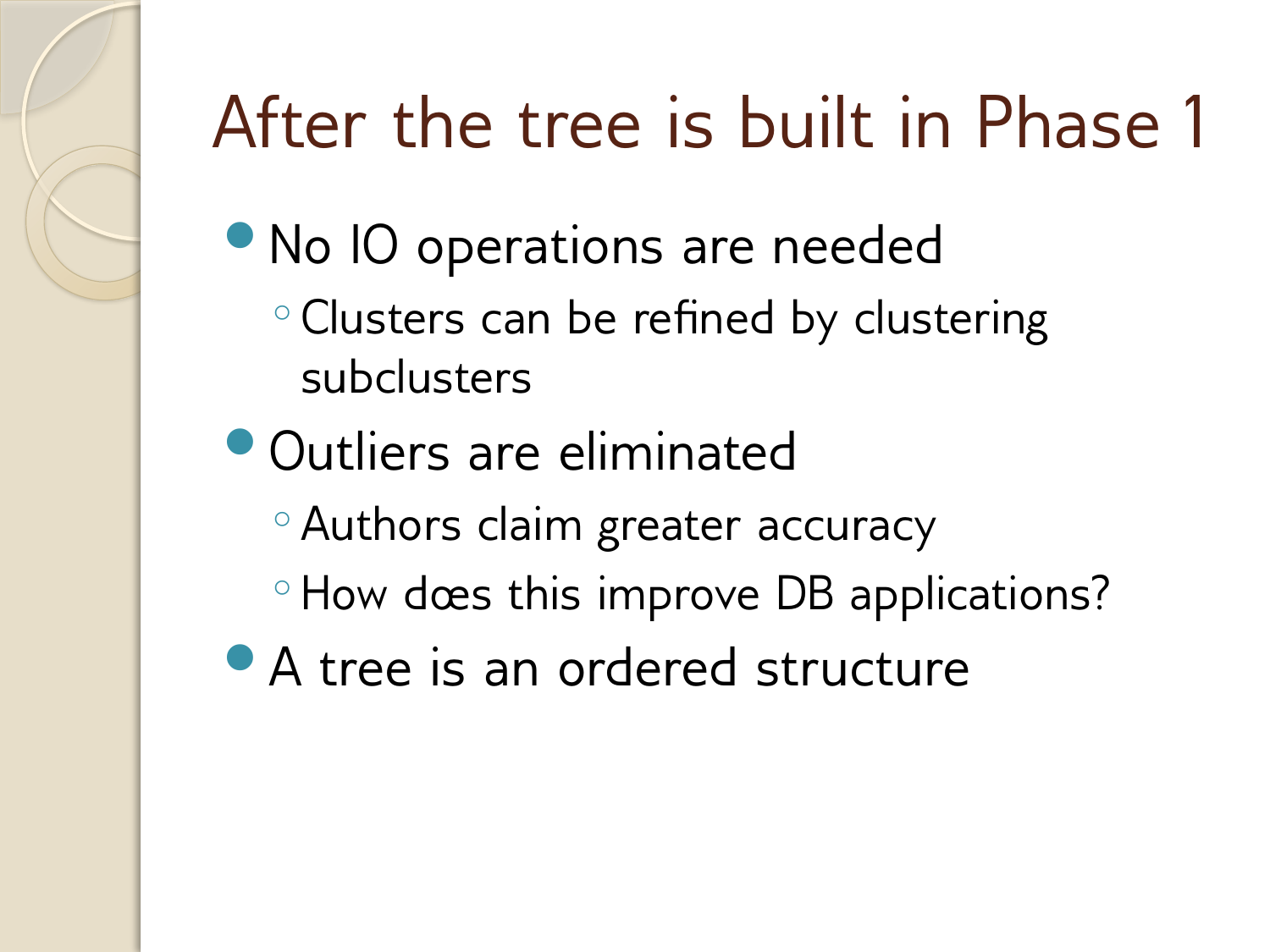

# After the tree is built in Phase 1
No IO operations are needed
Clusters can be refined by clustering subclusters
Outliers are eliminated
Authors claim greater accuracy
How does this improve DB applications?
A tree is an ordered structure